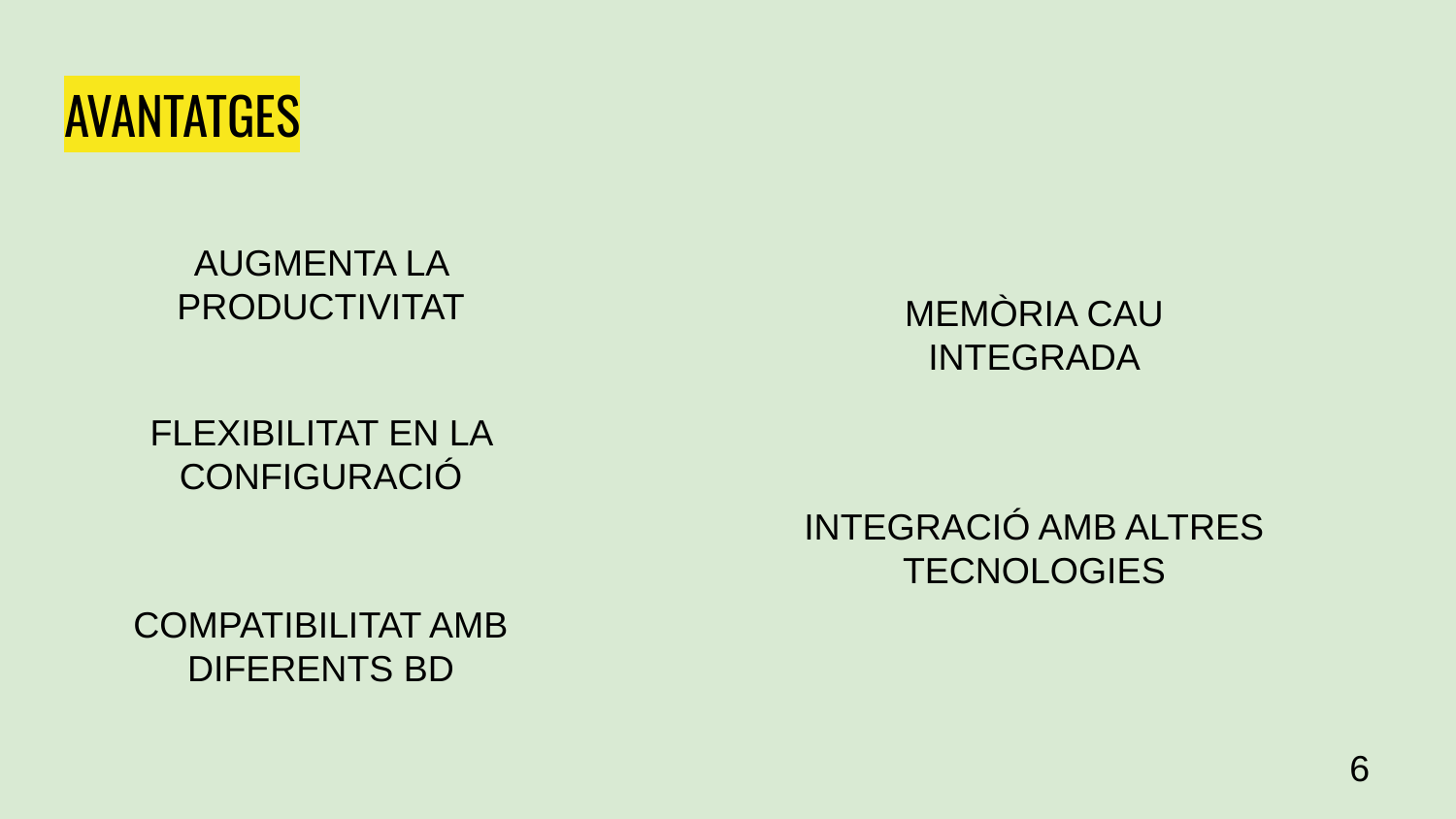

# AVANTATGES
AUGMENTA LA PRODUCTIVITAT
MEMÒRIA CAU INTEGRADA

FLEXIBILITAT EN LA CONFIGURACIÓ

INTEGRACIÓ AMB ALTRES TECNOLOGIES

COMPATIBILITAT AMB DIFERENTS BD
6